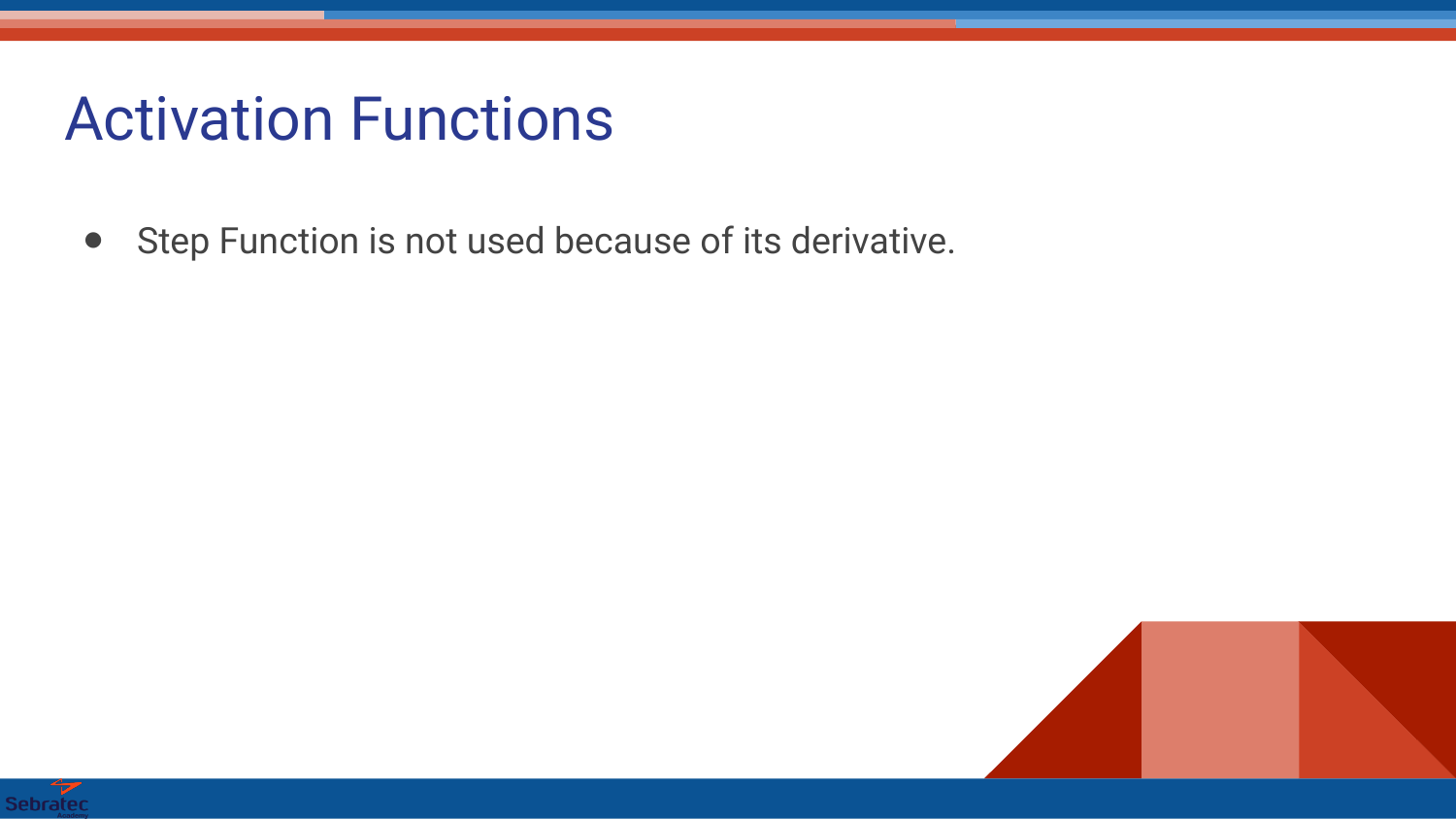

# Activation Functions
Step Function is not used because of its derivative.